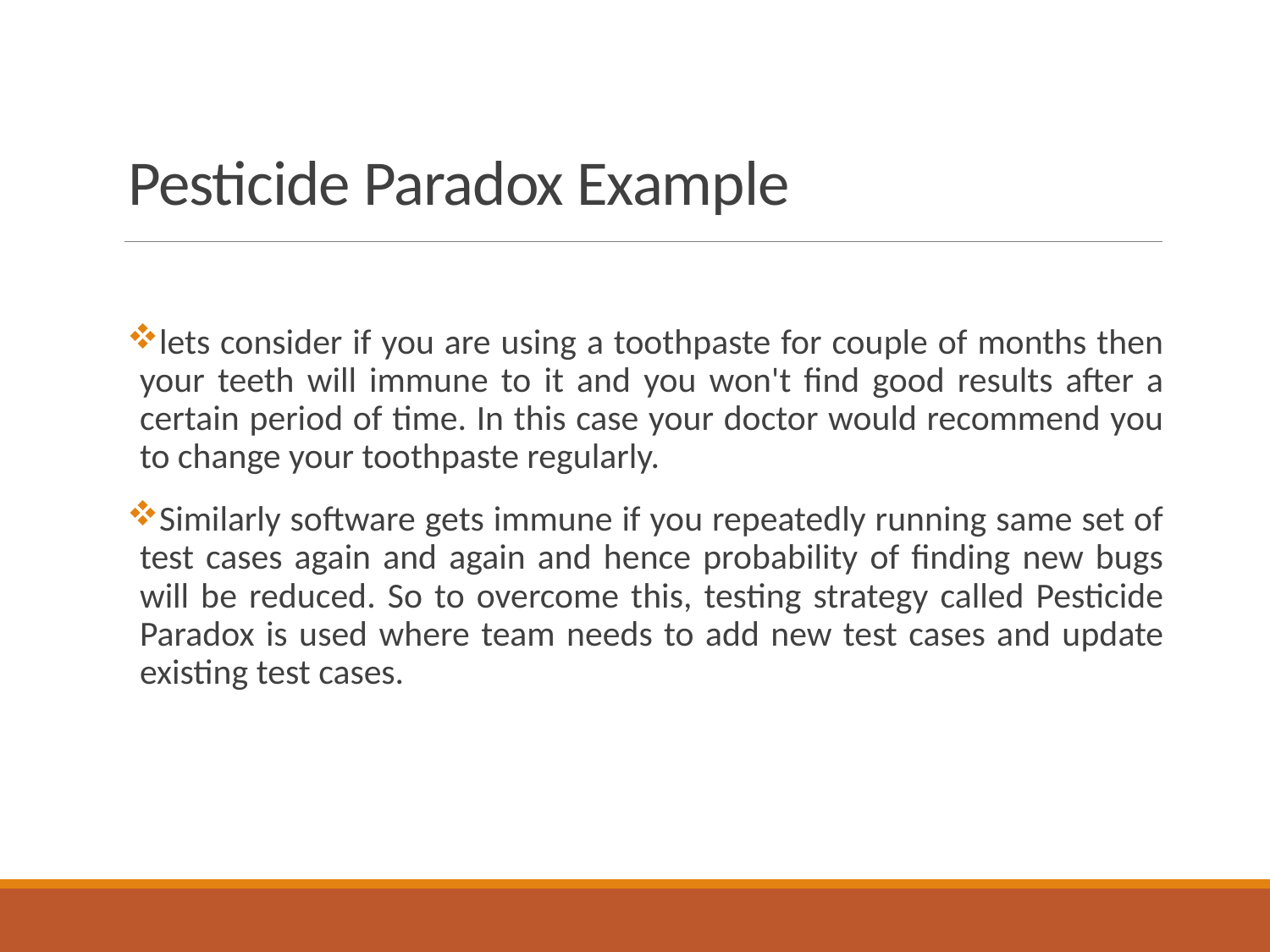

# Pesticide Paradox Example
lets consider if you are using a toothpaste for couple of months then your teeth will immune to it and you won't find good results after a certain period of time. In this case your doctor would recommend you to change your toothpaste regularly.
Similarly software gets immune if you repeatedly running same set of test cases again and again and hence probability of finding new bugs will be reduced. So to overcome this, testing strategy called Pesticide Paradox is used where team needs to add new test cases and update existing test cases.